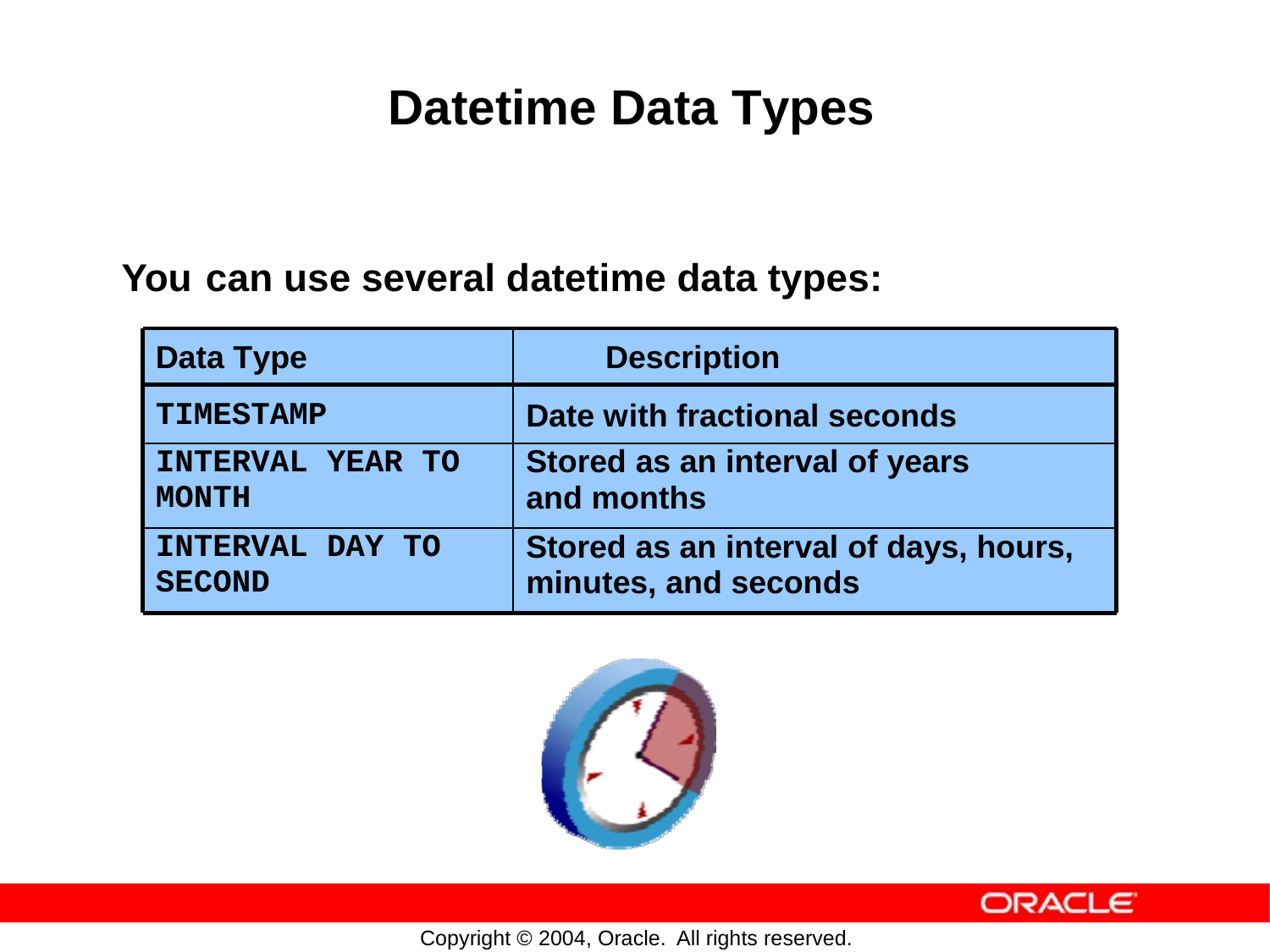

Datetime Data Types
You
can
use
several
datetime
data
types:

Data Type

Description

TIMESTAMP

Date with fractional seconds

INTERVAL YEAR TO MONTH

Stored as an interval of years and months

INTERVAL DAY TO SECOND

Stored as an interval of days, hours, minutes, and seconds

Copyright © 2004, Oracle.
All rights reserved.